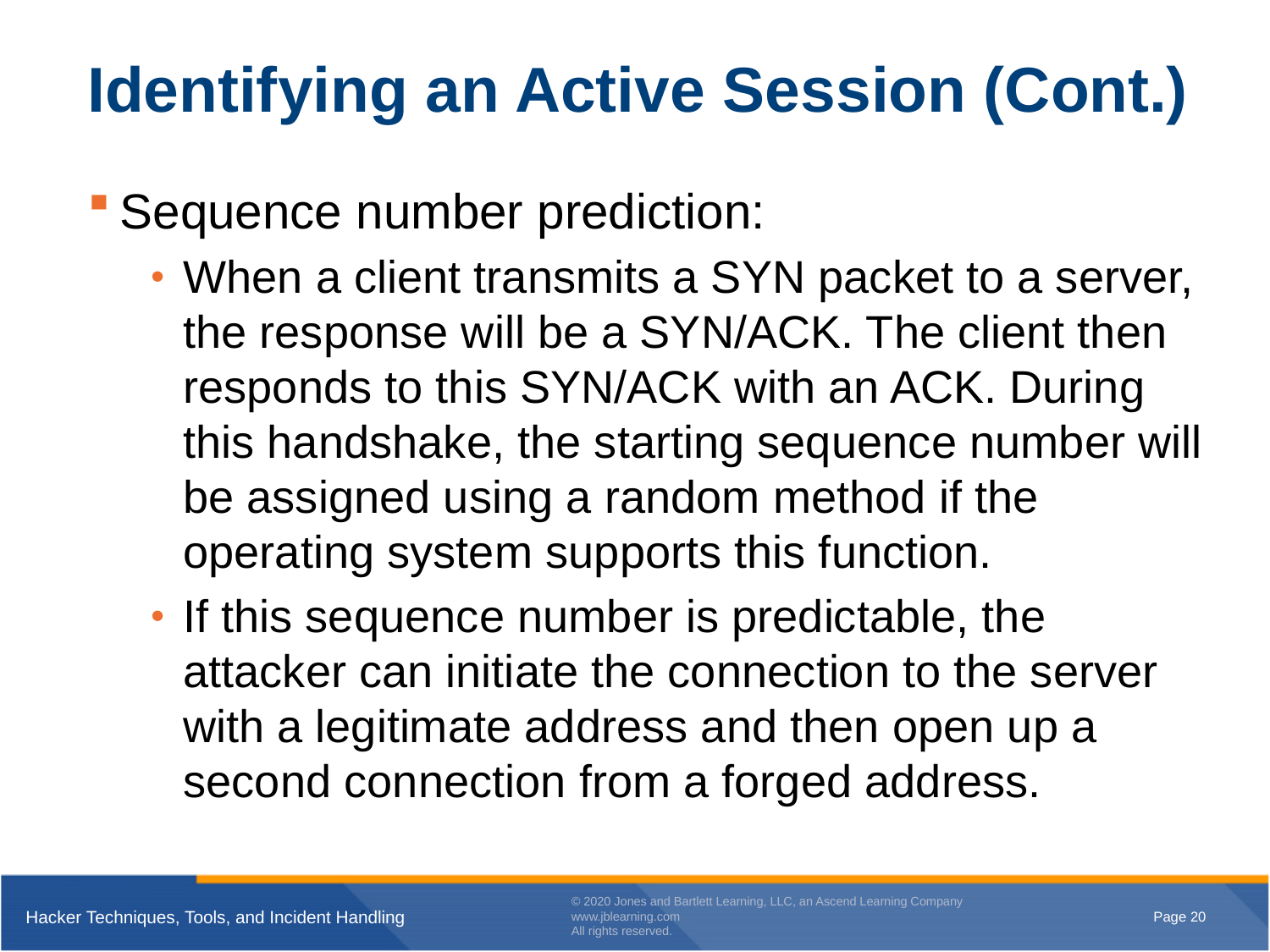

# Identifying an Active Session (Cont.)
Sequence number prediction:
When a client transmits a SYN packet to a server, the response will be a SYN/ACK. The client then responds to this SYN/ACK with an ACK. During this handshake, the starting sequence number will be assigned using a random method if the operating system supports this function.
If this sequence number is predictable, the attacker can initiate the connection to the server with a legitimate address and then open up a second connection from a forged address.